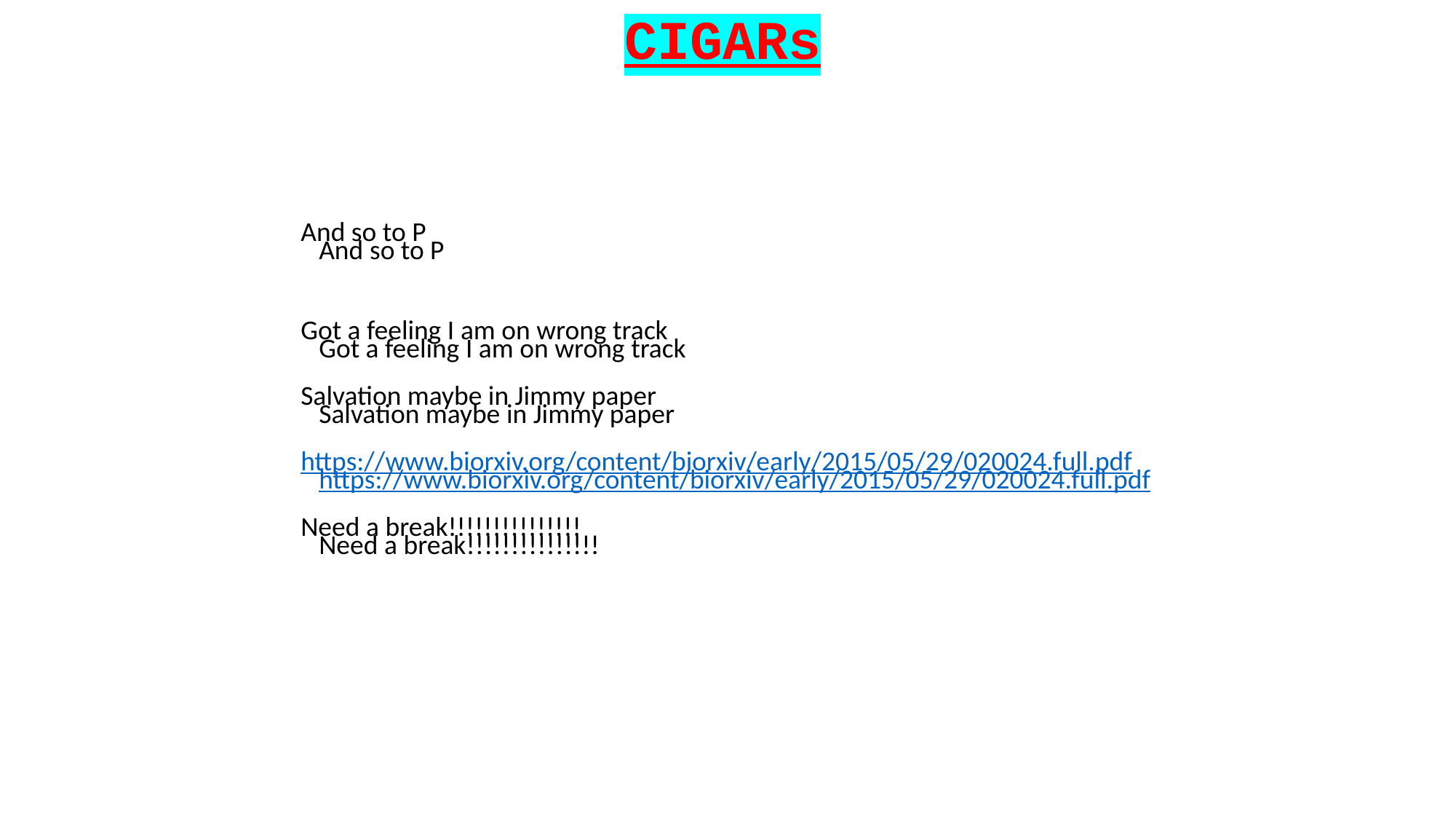

CIGARs
And so to P

Got a feeling I am on wrong track

Salvation maybe in Jimmy paper

https://www.biorxiv.org/content/biorxiv/early/2015/05/29/020024.full.pdf

Need a break!!!!!!!!!!!!!!!
And so to P

Got a feeling I am on wrong track

Salvation maybe in Jimmy paper

https://www.biorxiv.org/content/biorxiv/early/2015/05/29/020024.full.pdf

Need a break!!!!!!!!!!!!!!!